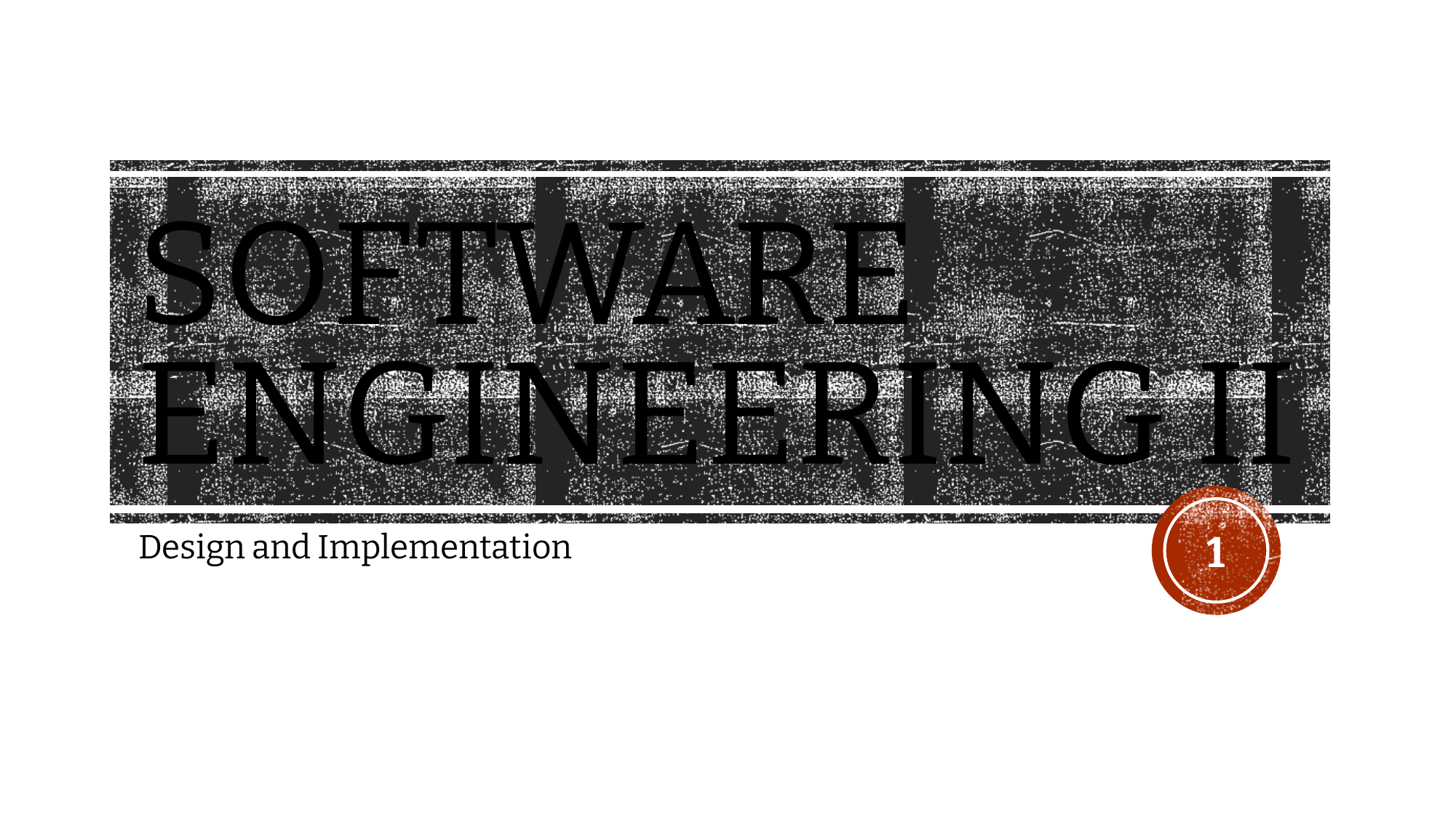

# Software Engineering II
1
Design and Implementation